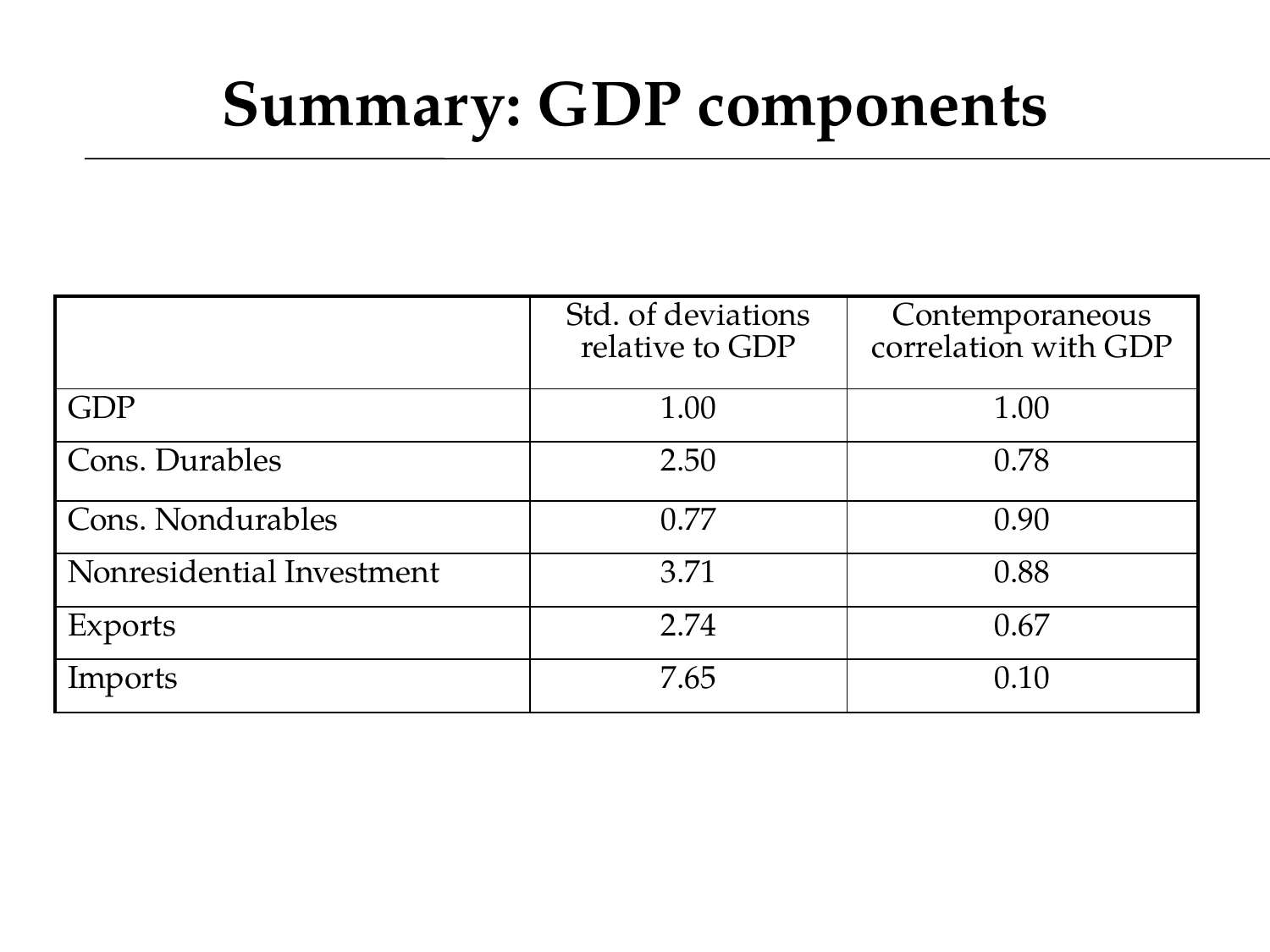

# Summary: GDP components
|  | Std. of deviations relative to GDP | Contemporaneous correlation with GDP |
| --- | --- | --- |
| GDP | 1.00 | 1.00 |
| Cons. Durables | 2.50 | 0.78 |
| Cons. Nondurables | 0.77 | 0.90 |
| Nonresidential Investment | 3.71 | 0.88 |
| Exports | 2.74 | 0.67 |
| Imports | 7.65 | 0.10 |